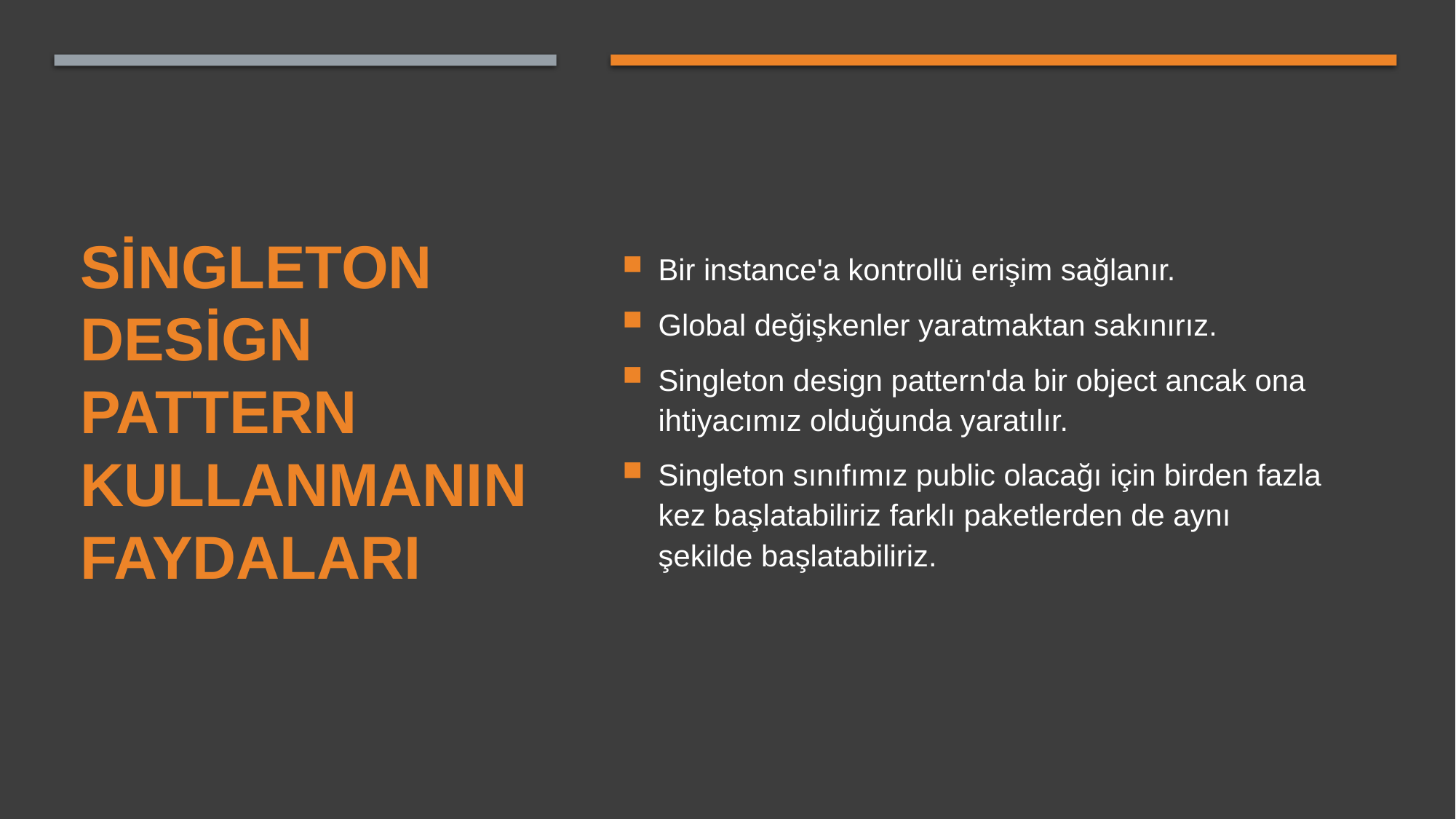

Bir instance'a kontrollü erişim sağlanır.
Global değişkenler yaratmaktan sakınırız.
Singleton design pattern'da bir object ancak ona ihtiyacımız olduğunda yaratılır.
Singleton sınıfımız public olacağı için birden fazla kez başlatabiliriz farklı paketlerden de aynı şekilde başlatabiliriz.
# Singleton  design  pattern  kullanmanın faydaları